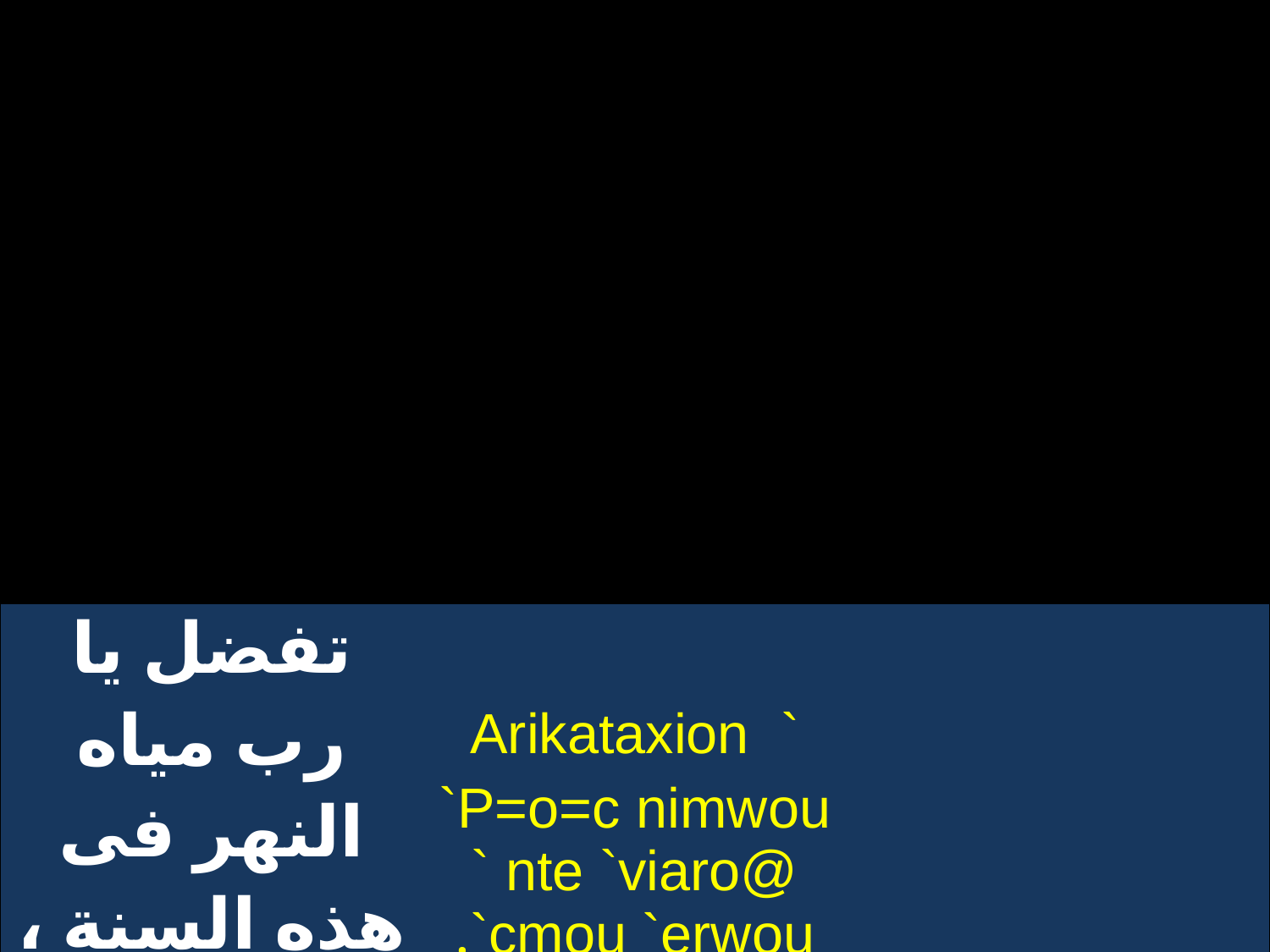

| تفضل يا رب مياه النهر فى هذه السنة ، باركها | `Arikataxion `P=o=c nimwou ` nte `viaro@ `cmou `erwou. |  |
| --- | --- | --- |